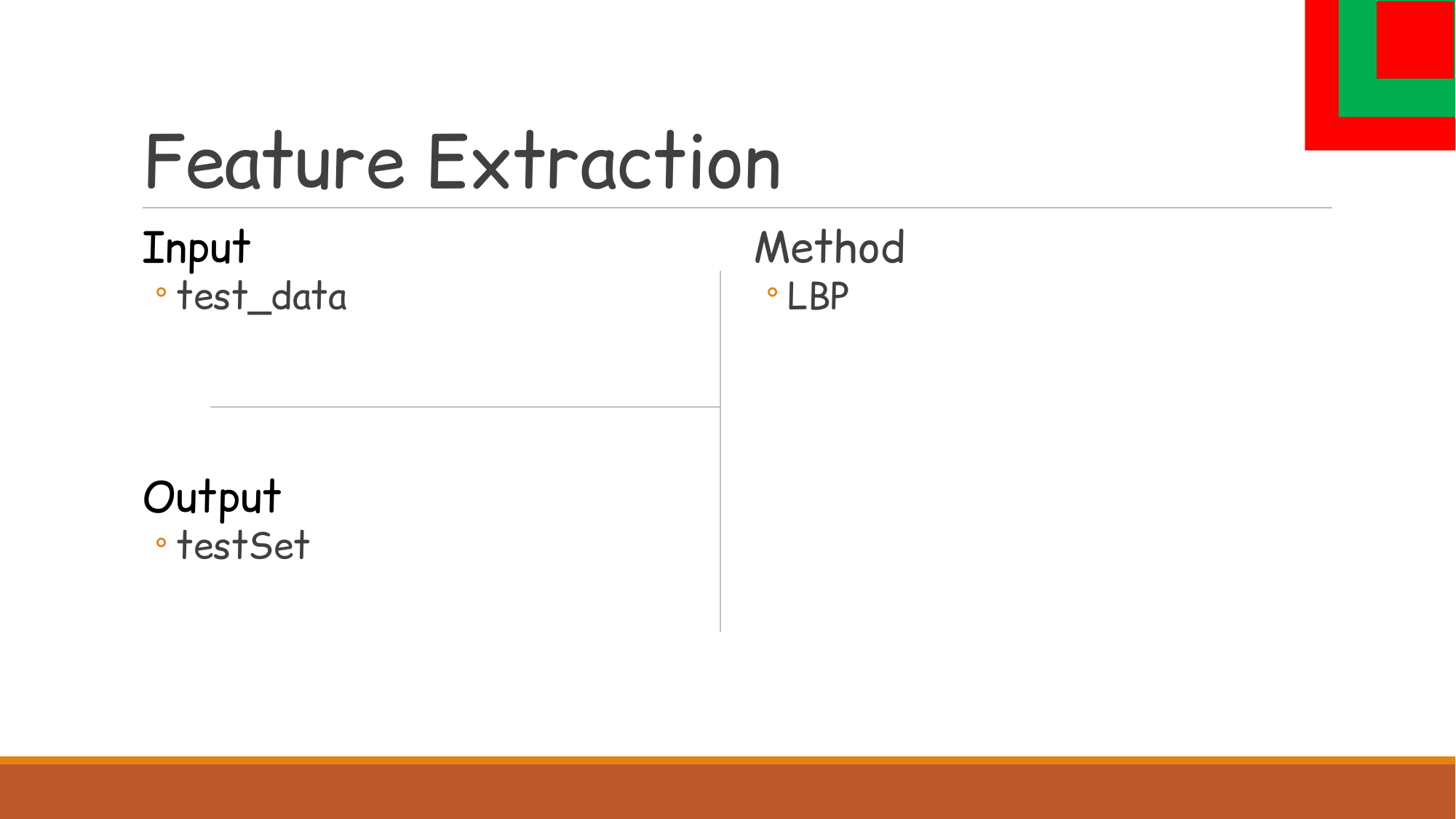

# Feature Extraction
Input
test_data

Output
testSet
Method
LBP